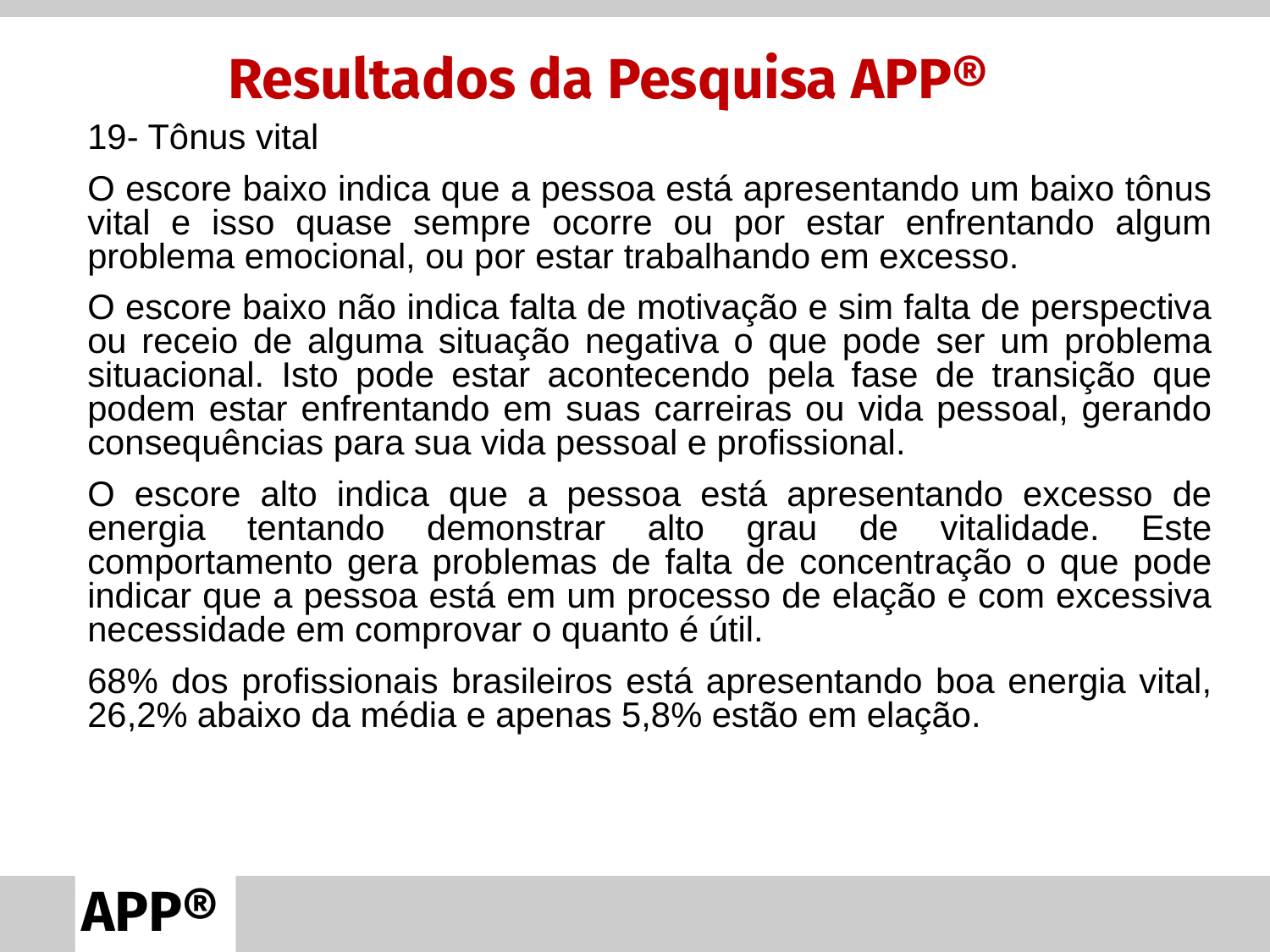

Resultados da Pesquisa APP®
19- Tônus vital
O escore baixo indica que a pessoa está apresentando um baixo tônus vital e isso quase sempre ocorre ou por estar enfrentando algum problema emocional, ou por estar trabalhando em excesso.
O escore baixo não indica falta de motivação e sim falta de perspectiva ou receio de alguma situação negativa o que pode ser um problema situacional. Isto pode estar acontecendo pela fase de transição que podem estar enfrentando em suas carreiras ou vida pessoal, gerando consequências para sua vida pessoal e profissional.
O escore alto indica que a pessoa está apresentando excesso de energia tentando demonstrar alto grau de vitalidade. Este comportamento gera problemas de falta de concentração o que pode indicar que a pessoa está em um processo de elação e com excessiva necessidade em comprovar o quanto é útil.
68% dos profissionais brasileiros está apresentando boa energia vital, 26,2% abaixo da média e apenas 5,8% estão em elação.